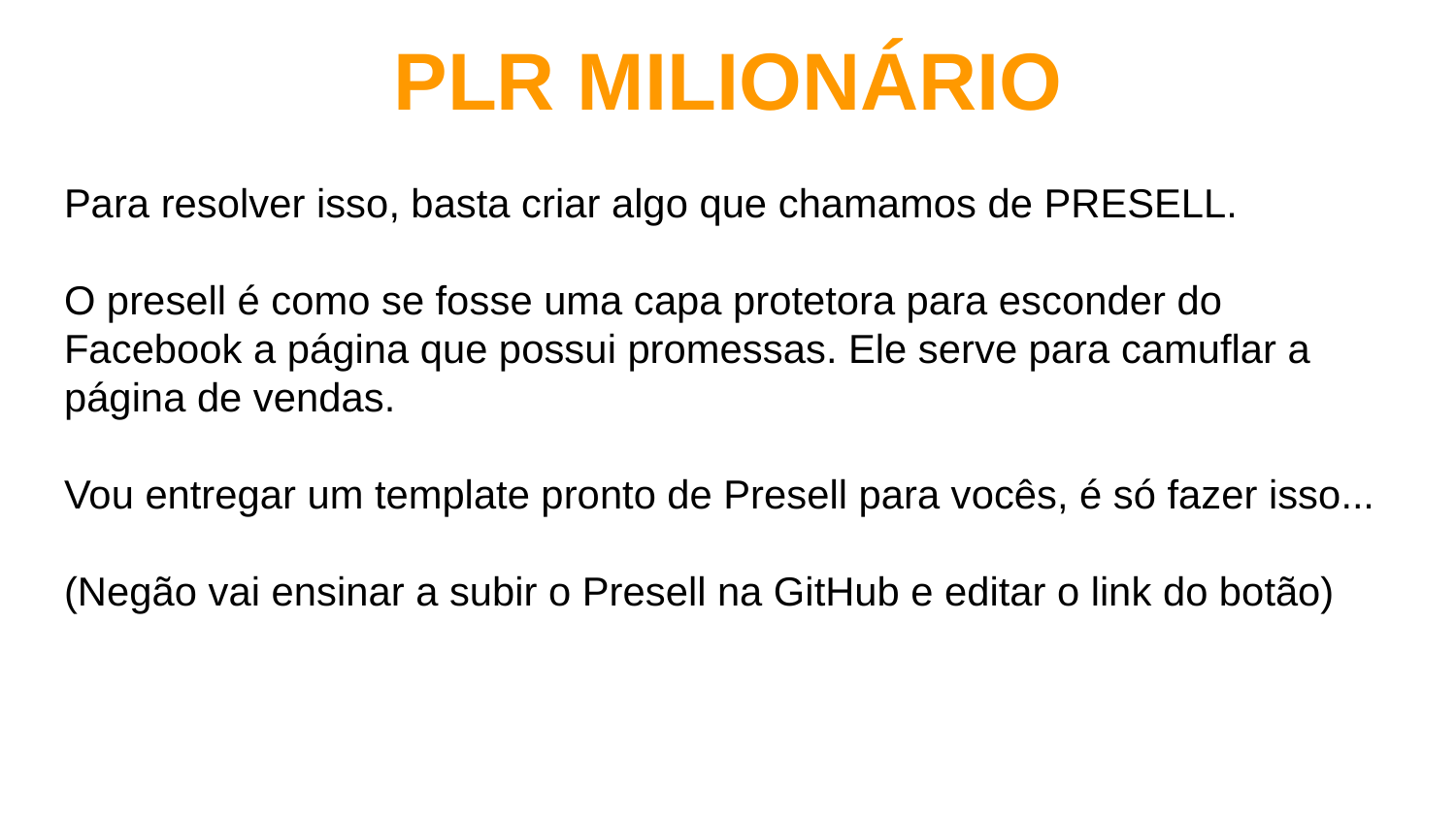

PLR MILIONÁRIO
Para resolver isso, basta criar algo que chamamos de PRESELL.

O presell é como se fosse uma capa protetora para esconder do Facebook a página que possui promessas. Ele serve para camuflar a página de vendas.

Vou entregar um template pronto de Presell para vocês, é só fazer isso...

(Negão vai ensinar a subir o Presell na GitHub e editar o link do botão)